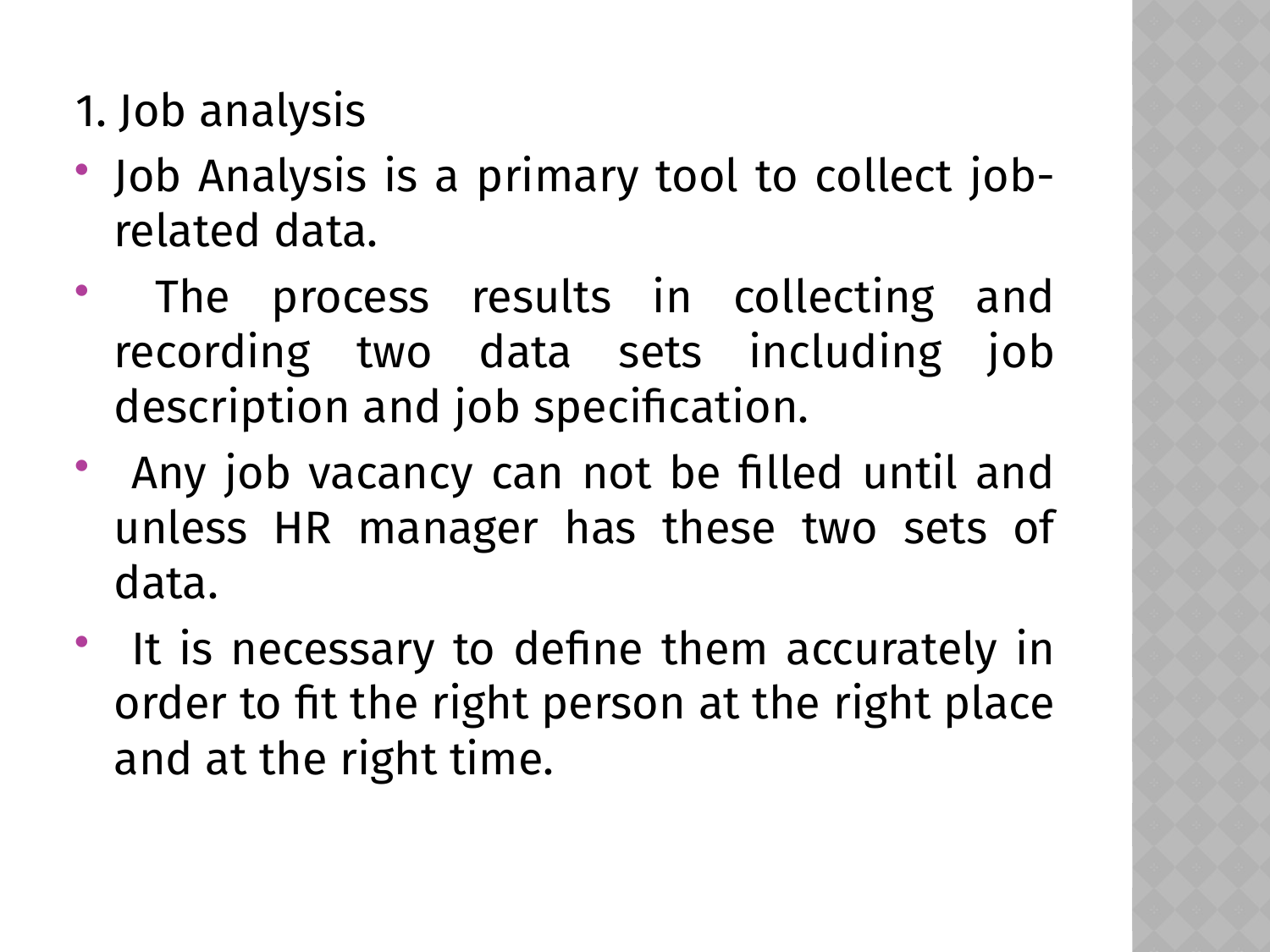

1. Job analysis
Job Analysis is a primary tool to collect job-related data.
 The process results in collecting and recording two data sets including job description and job specification.
 Any job vacancy can not be filled until and unless HR manager has these two sets of data.
 It is necessary to define them accurately in order to fit the right person at the right place and at the right time.